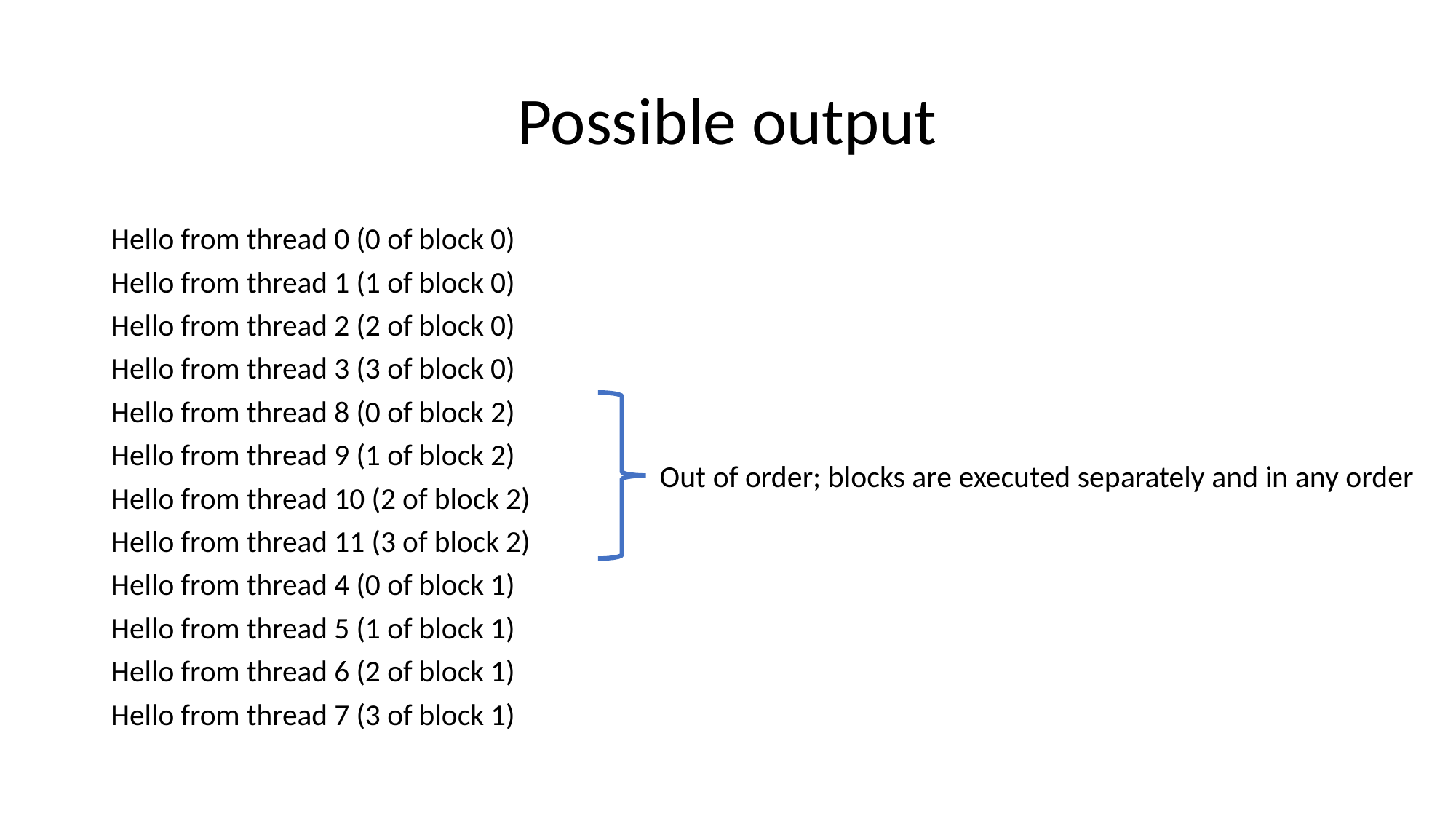

# Possible output
Hello from thread 0 (0 of block 0)
Hello from thread 1 (1 of block 0)
Hello from thread 2 (2 of block 0)
Hello from thread 3 (3 of block 0)
Hello from thread 8 (0 of block 2)
Hello from thread 9 (1 of block 2)
Hello from thread 10 (2 of block 2)
Hello from thread 11 (3 of block 2)
Hello from thread 4 (0 of block 1)
Hello from thread 5 (1 of block 1)
Hello from thread 6 (2 of block 1)
Hello from thread 7 (3 of block 1)

Out of order; blocks are executed separately and in any order